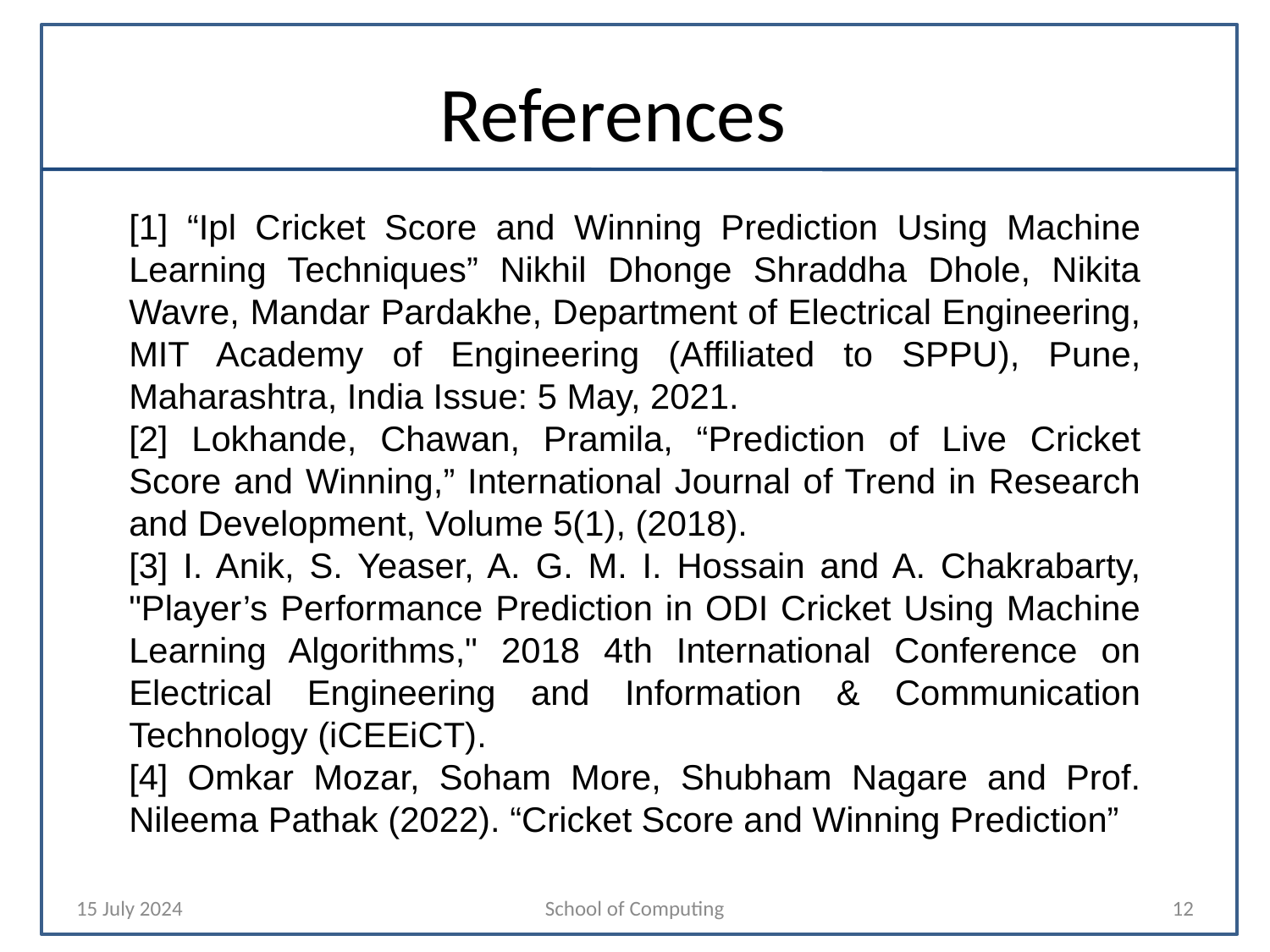

# References
[1] “Ipl Cricket Score and Winning Prediction Using Machine Learning Techniques” Nikhil Dhonge Shraddha Dhole, Nikita Wavre, Mandar Pardakhe, Department of Electrical Engineering, MIT Academy of Engineering (Affiliated to SPPU), Pune, Maharashtra, India Issue: 5 May, 2021.
[2] Lokhande, Chawan, Pramila, “Prediction of Live Cricket Score and Winning,” International Journal of Trend in Research and Development, Volume 5(1), (2018).
[3] I. Anik, S. Yeaser, A. G. M. I. Hossain and A. Chakrabarty, "Player’s Performance Prediction in ODI Cricket Using Machine Learning Algorithms," 2018 4th International Conference on Electrical Engineering and Information & Communication Technology (iCEEiCT).
[4] Omkar Mozar, Soham More, Shubham Nagare and Prof. Nileema Pathak (2022). “Cricket Score and Winning Prediction”

15 July 2024
School of Computing
12